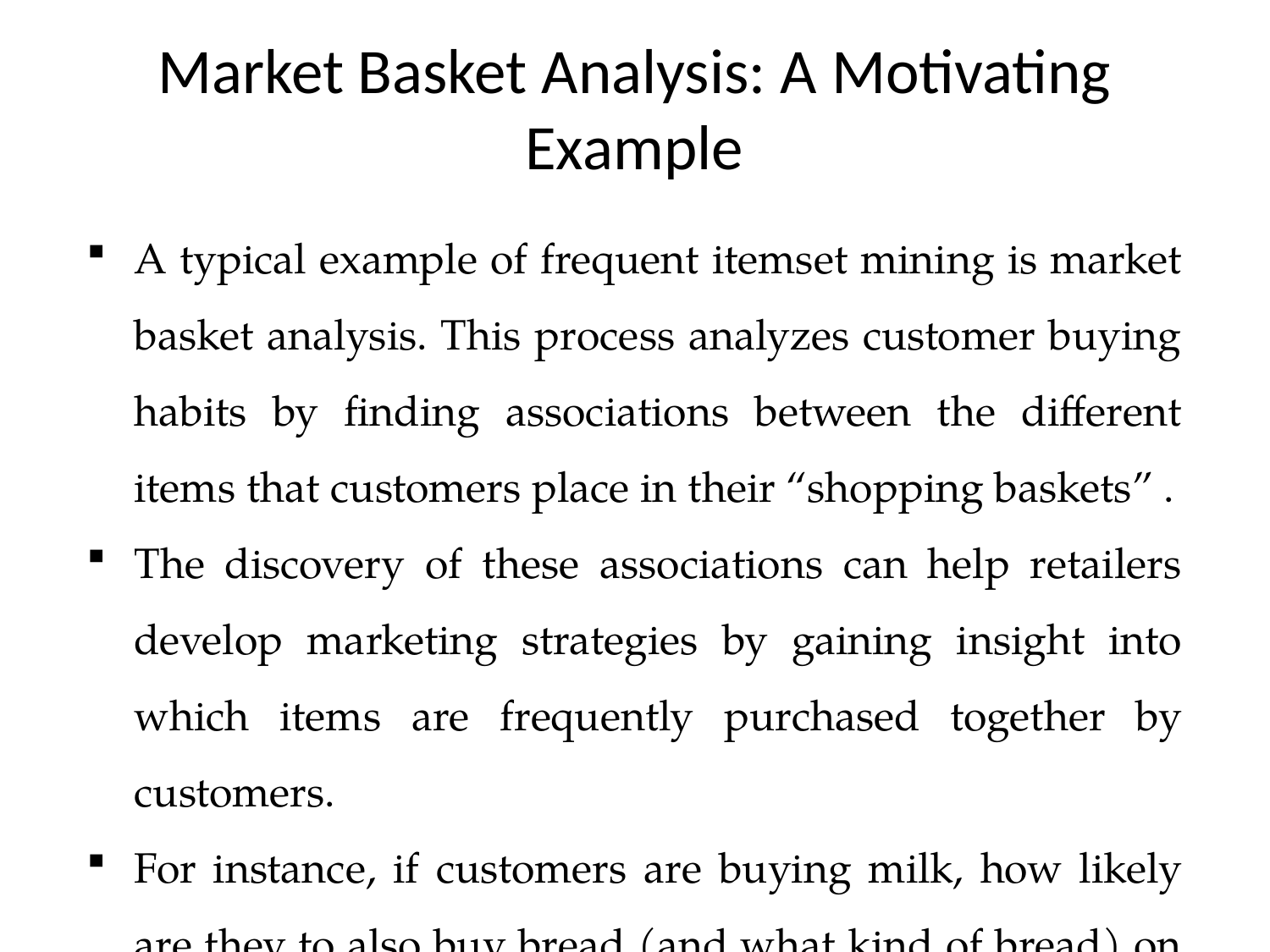

# Market Basket Analysis: A Motivating Example
A typical example of frequent itemset mining is market basket analysis. This process analyzes customer buying habits by finding associations between the different items that customers place in their “shopping baskets” .
The discovery of these associations can help retailers develop marketing strategies by gaining insight into which items are frequently purchased together by customers.
For instance, if customers are buying milk, how likely are they to also buy bread (and what kind of bread) on the same trip to the supermarket?